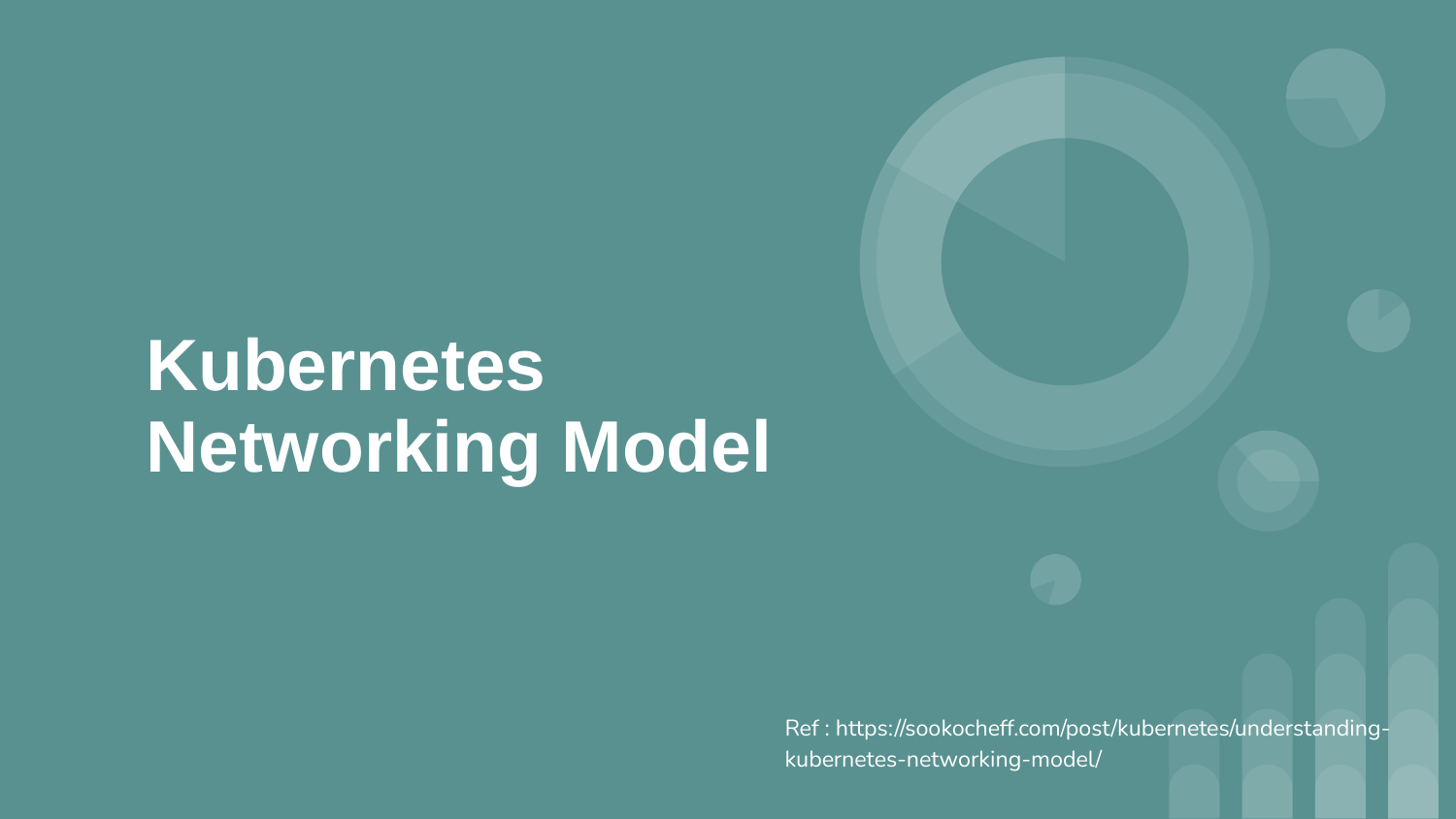

# Kubernetes Networking Model
Ref : https://sookocheff.com/post/kubernetes/understanding-kubernetes-networking-model/